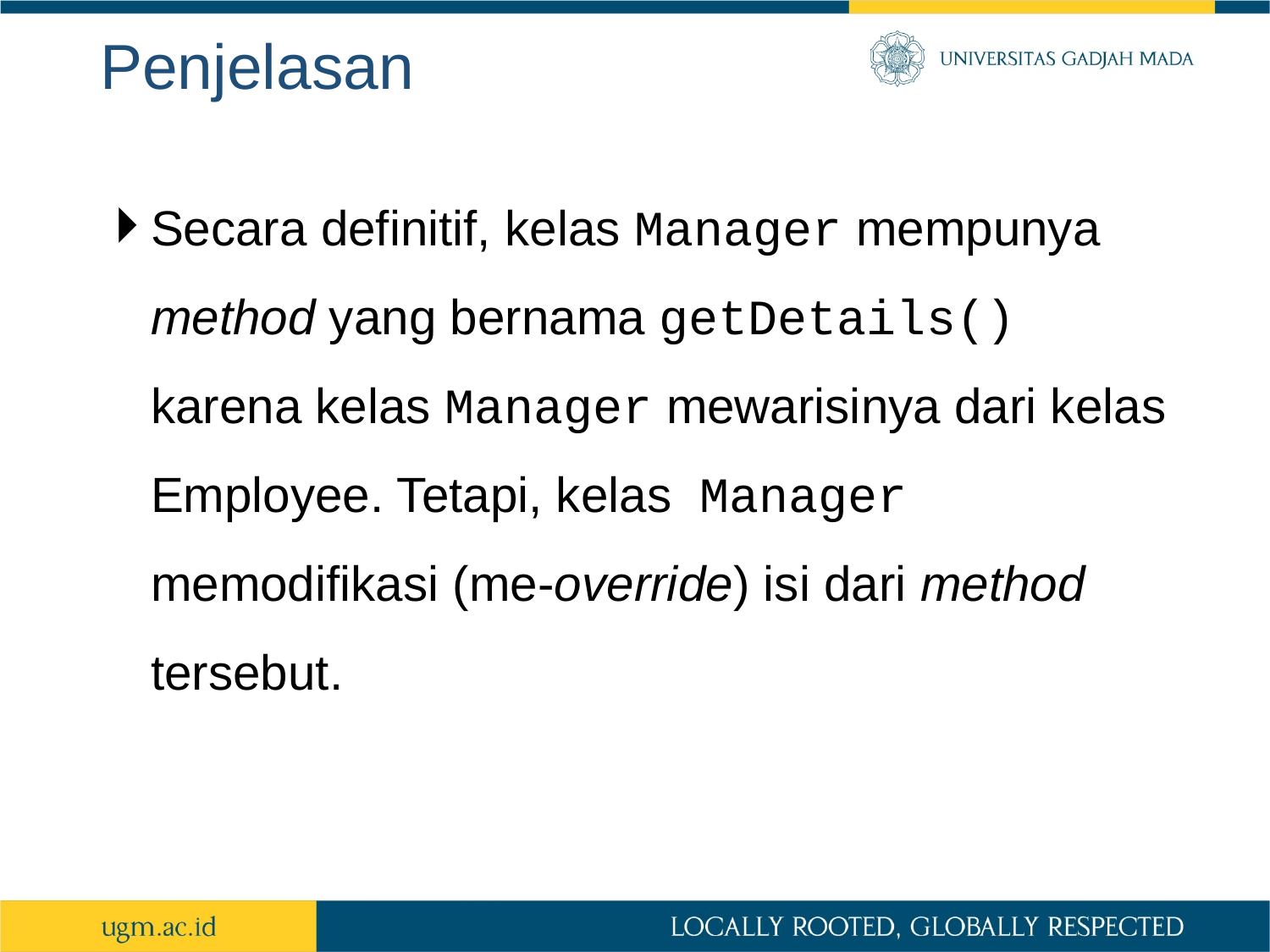

# Penjelasan
Secara definitif, kelas Manager mempunya method yang bernama getDetails() karena kelas Manager mewarisinya dari kelas Employee. Tetapi, kelas  Manager memodifikasi (me-override) isi dari method tersebut.